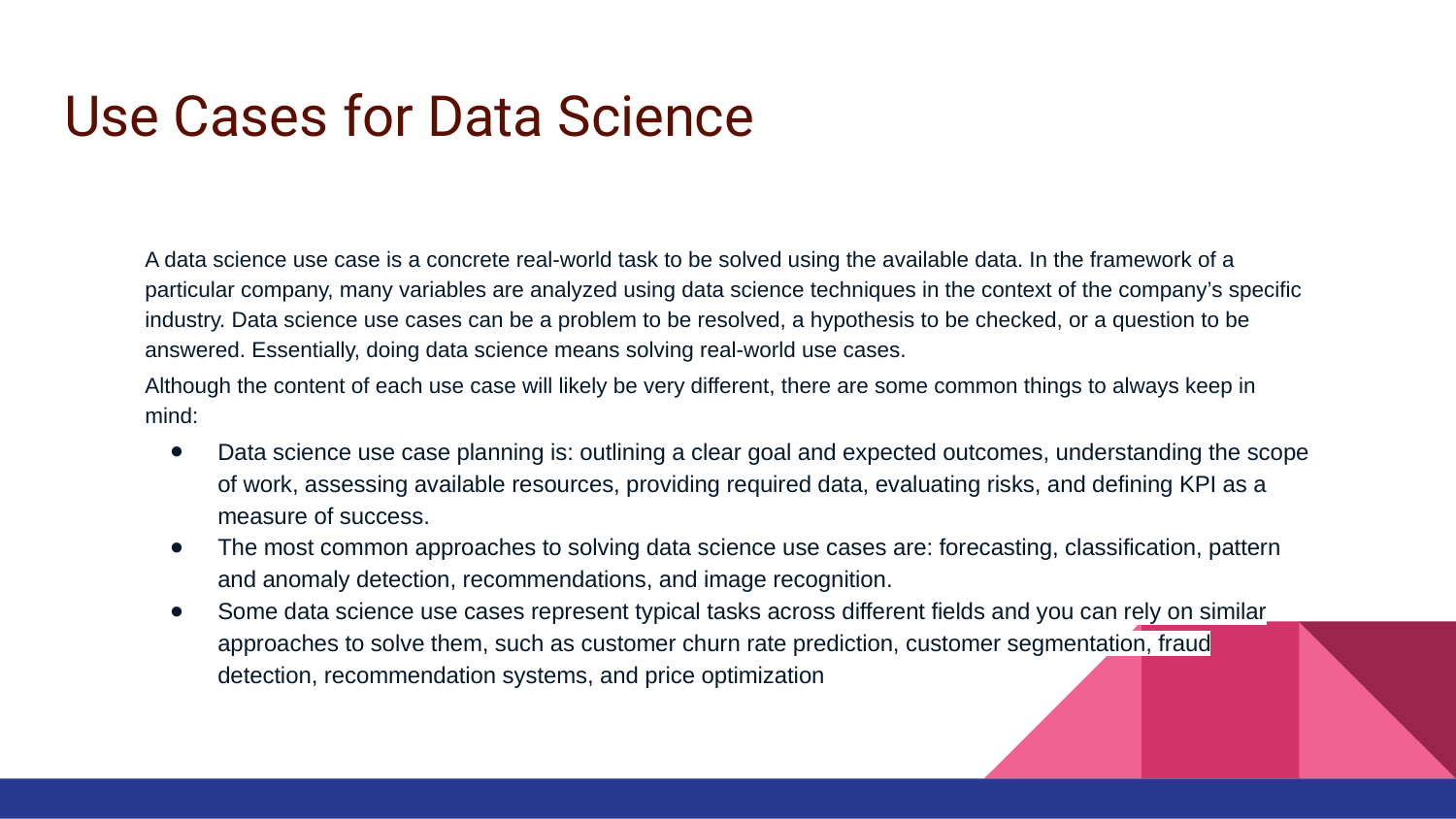

# Use Cases for Data Science
A data science use case is a concrete real-world task to be solved using the available data. In the framework of a particular company, many variables are analyzed using data science techniques in the context of the company’s specific industry. Data science use cases can be a problem to be resolved, a hypothesis to be checked, or a question to be answered. Essentially, doing data science means solving real-world use cases.
Although the content of each use case will likely be very different, there are some common things to always keep in mind:
Data science use case planning is: outlining a clear goal and expected outcomes, understanding the scope of work, assessing available resources, providing required data, evaluating risks, and defining KPI as a measure of success.
The most common approaches to solving data science use cases are: forecasting, classification, pattern and anomaly detection, recommendations, and image recognition.
Some data science use cases represent typical tasks across different fields and you can rely on similar approaches to solve them, such as customer churn rate prediction, customer segmentation, fraud detection, recommendation systems, and price optimization